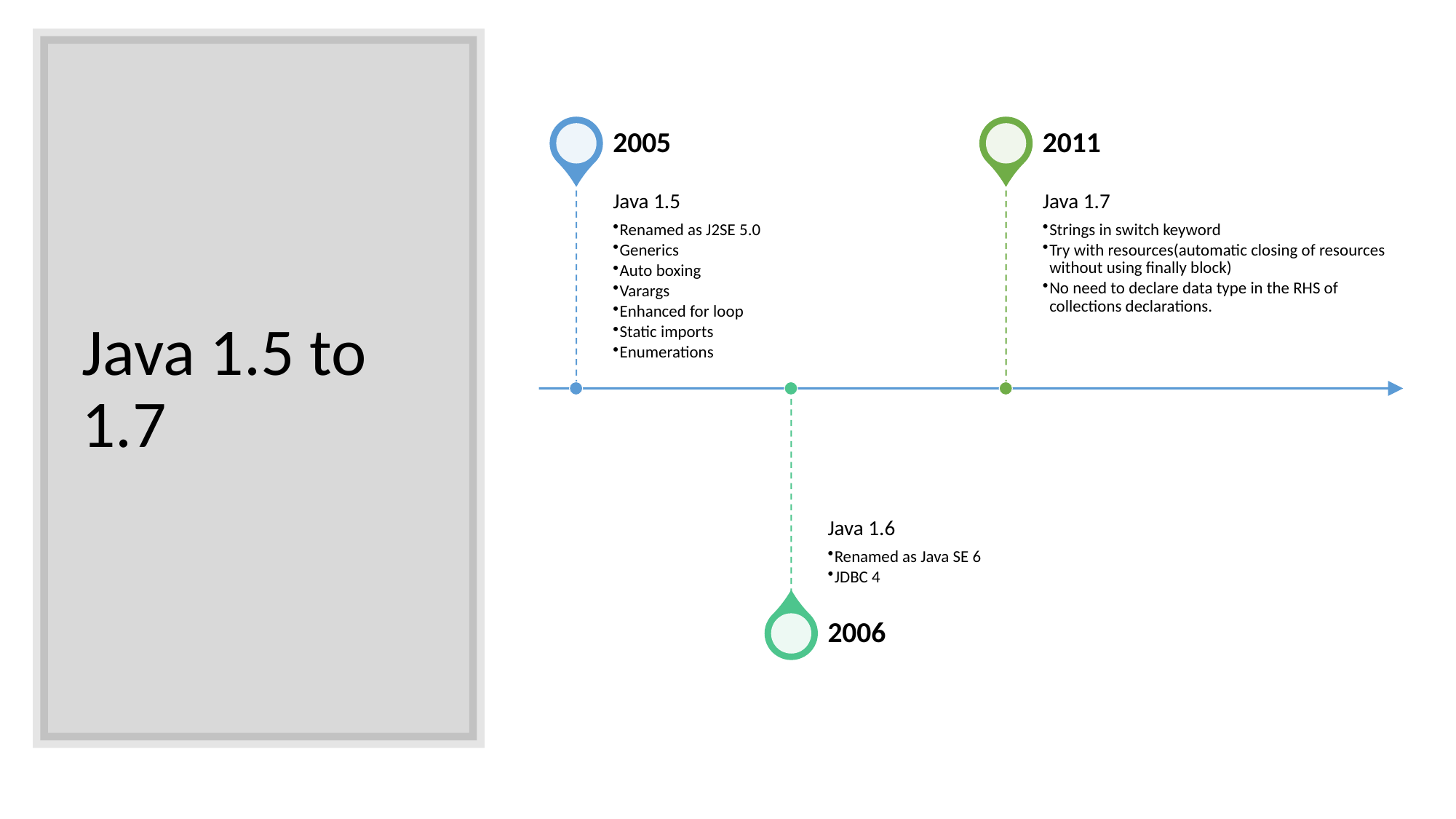

Java 1.5
Renamed as J2SE 5.0
Generics
Auto boxing
Varargs
Enhanced for loop
Static imports
Enumerations
2005
Java 1.6
Renamed as Java SE 6
JDBC 4
2006
Java 1.7
Strings in switch keyword
Try with resources(automatic closing of resources without using finally block)
No need to declare data type in the RHS of collections declarations.
2011
# Java 1.5 to 1.7